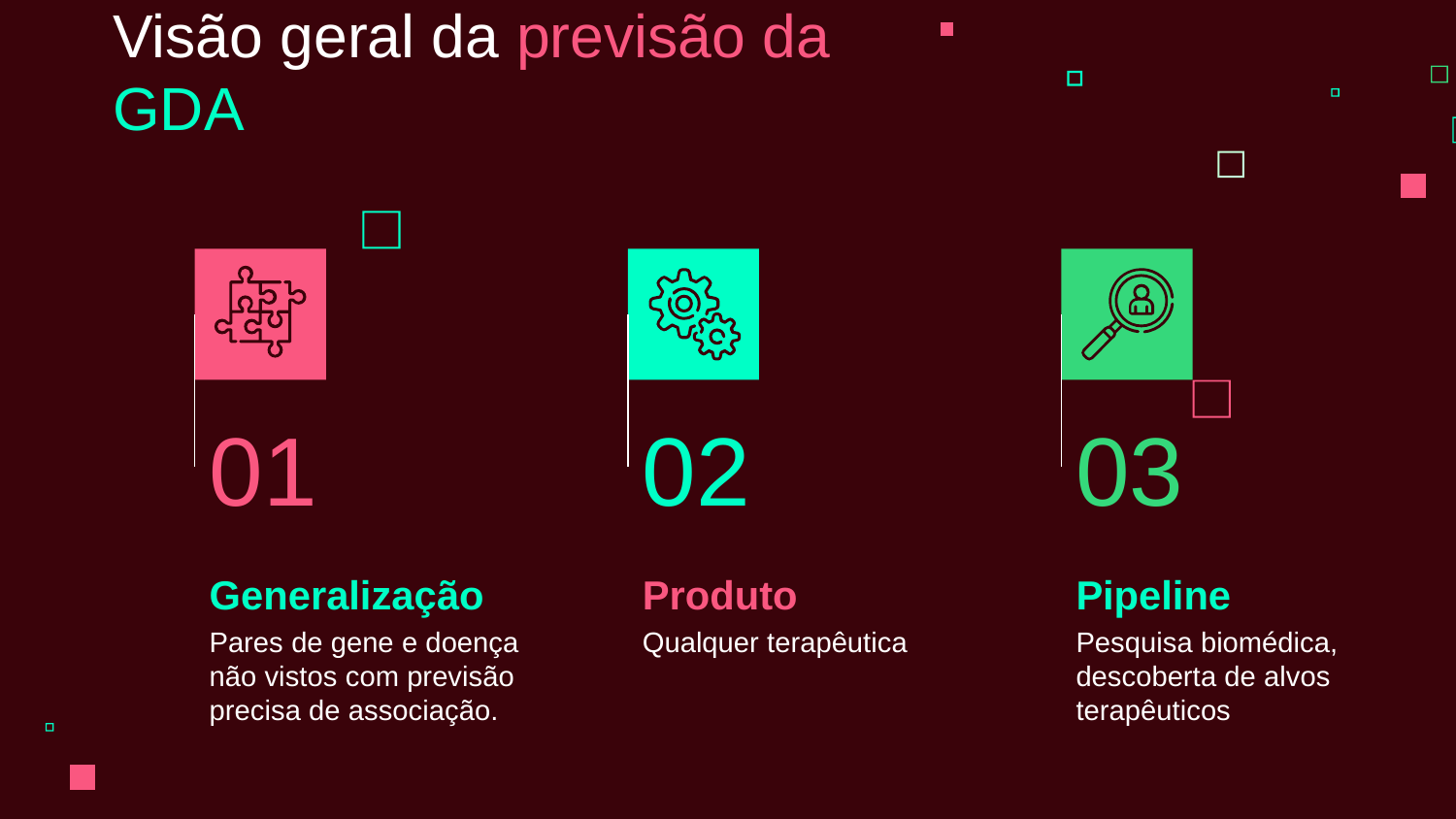

Visão geral da previsão da GDA

01
02
03
# Generalização
Produto
Pipeline
Pesquisa biomédica, descoberta de alvos terapêuticos
Pares de gene e doença não vistos com previsão precisa de associação.
Qualquer terapêutica